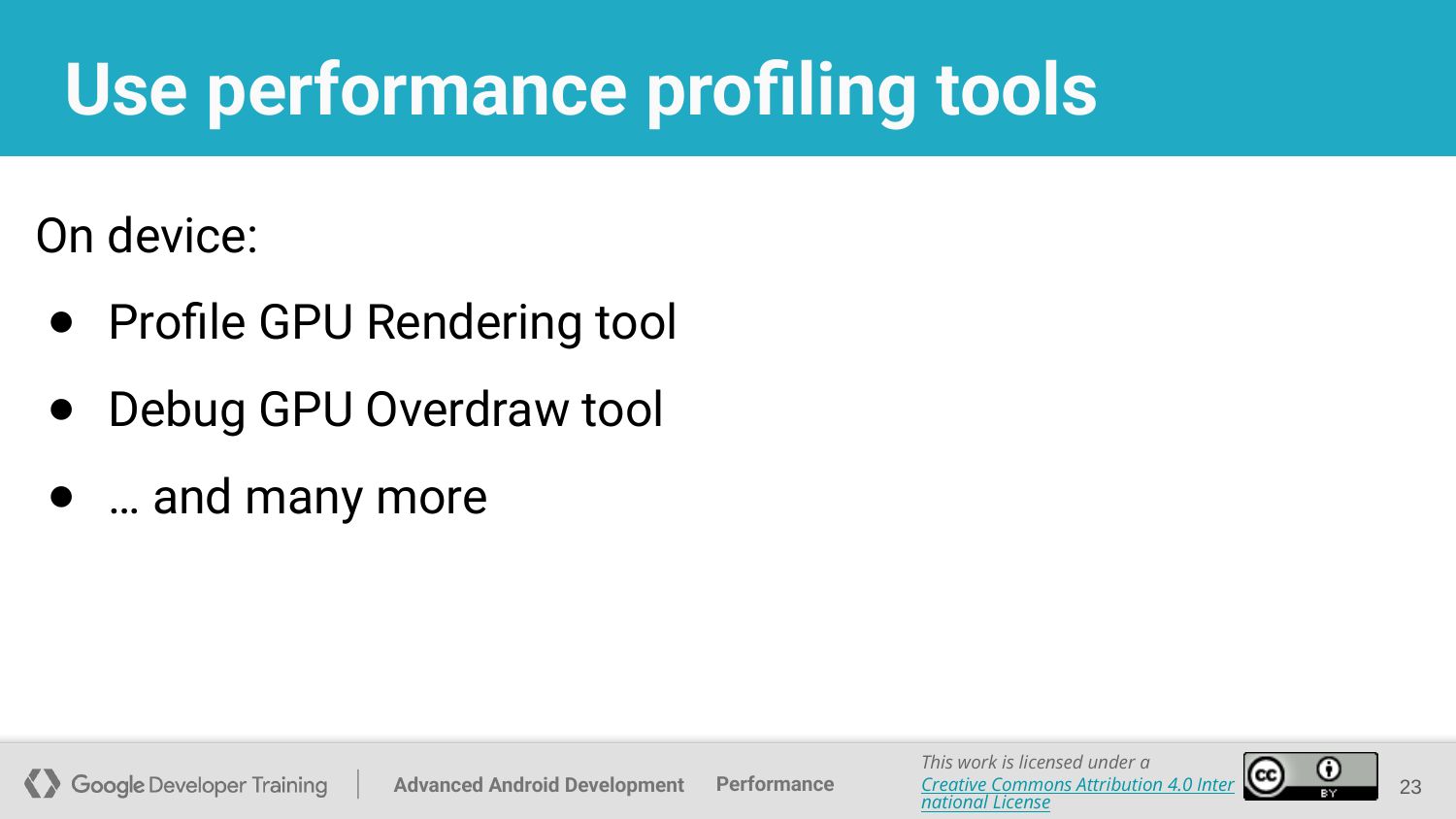

# Use performance profiling tools
On device:
Profile GPU Rendering tool
Debug GPU Overdraw tool
… and many more
23